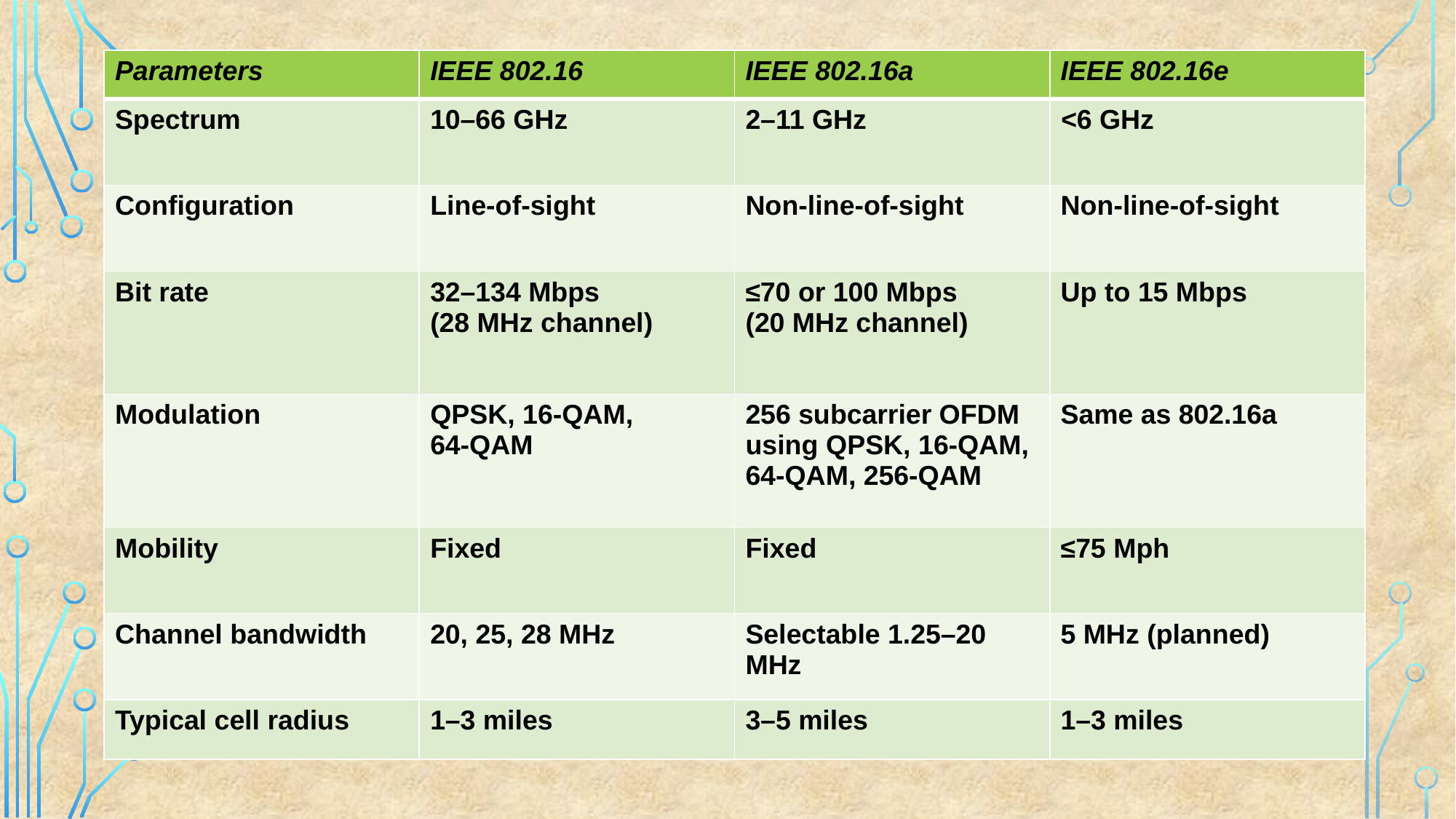

| Parameters | IEEE 802.16 | IEEE 802.16a | IEEE 802.16e |
| --- | --- | --- | --- |
| Spectrum | 10–66 GHz | 2–11 GHz | <6 GHz |
| Configuration | Line-of-sight | Non-line-of-sight | Non-line-of-sight |
| Bit rate | 32–134 Mbps (28 MHz channel) | ≤70 or 100 Mbps (20 MHz channel) | Up to 15 Mbps |
| Modulation | QPSK, 16-QAM, 64-QAM | 256 subcarrier OFDM using QPSK, 16-QAM, 64-QAM, 256-QAM | Same as 802.16a |
| Mobility | Fixed | Fixed | ≤75 Mph |
| Channel bandwidth | 20, 25, 28 MHz | Selectable 1.25–20 MHz | 5 MHz (planned) |
| Typical cell radius | 1–3 miles | 3–5 miles | 1–3 miles |
10
2/20/2024
WMAN-Module4